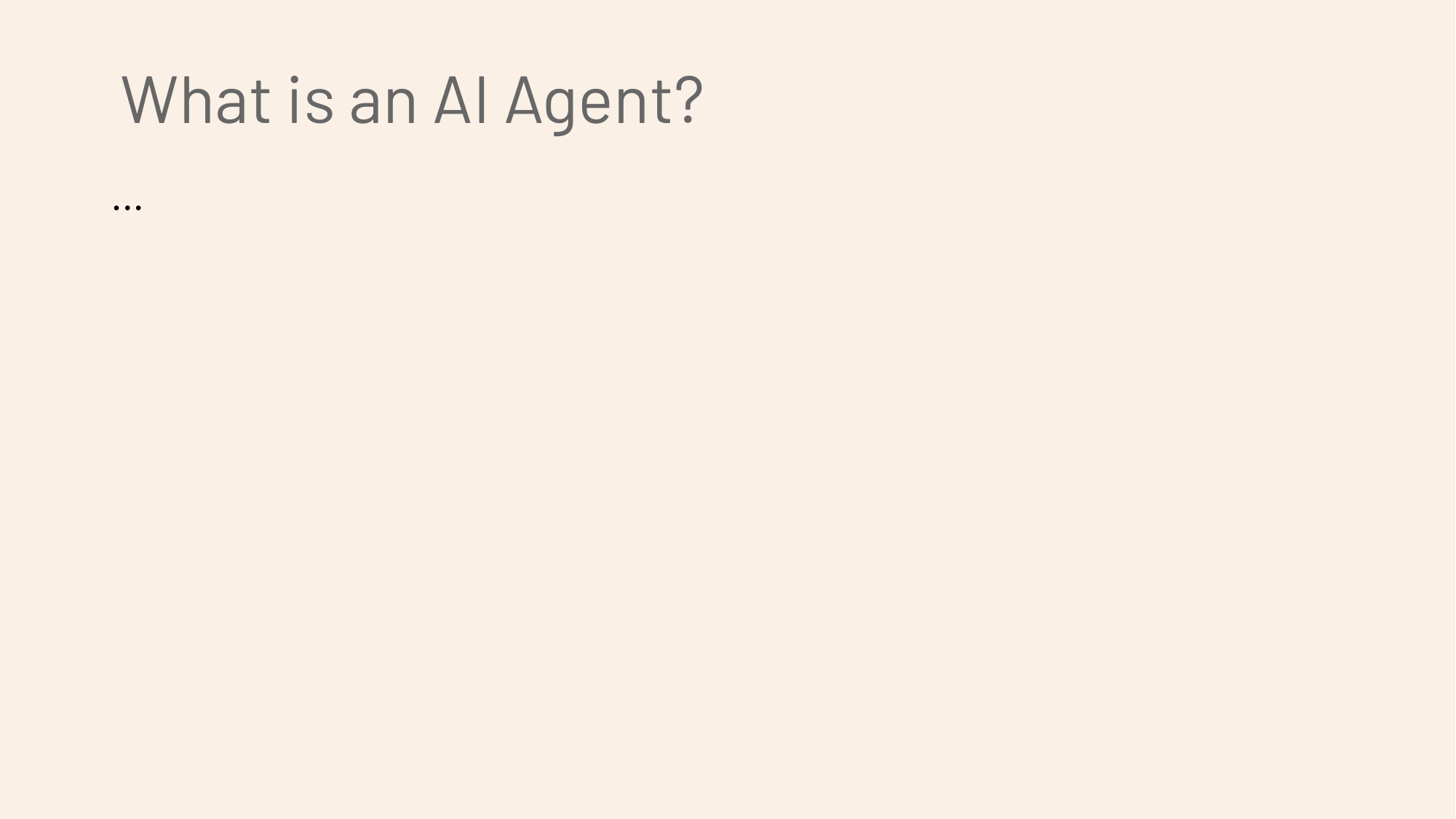

# What is an AI Agent?
…